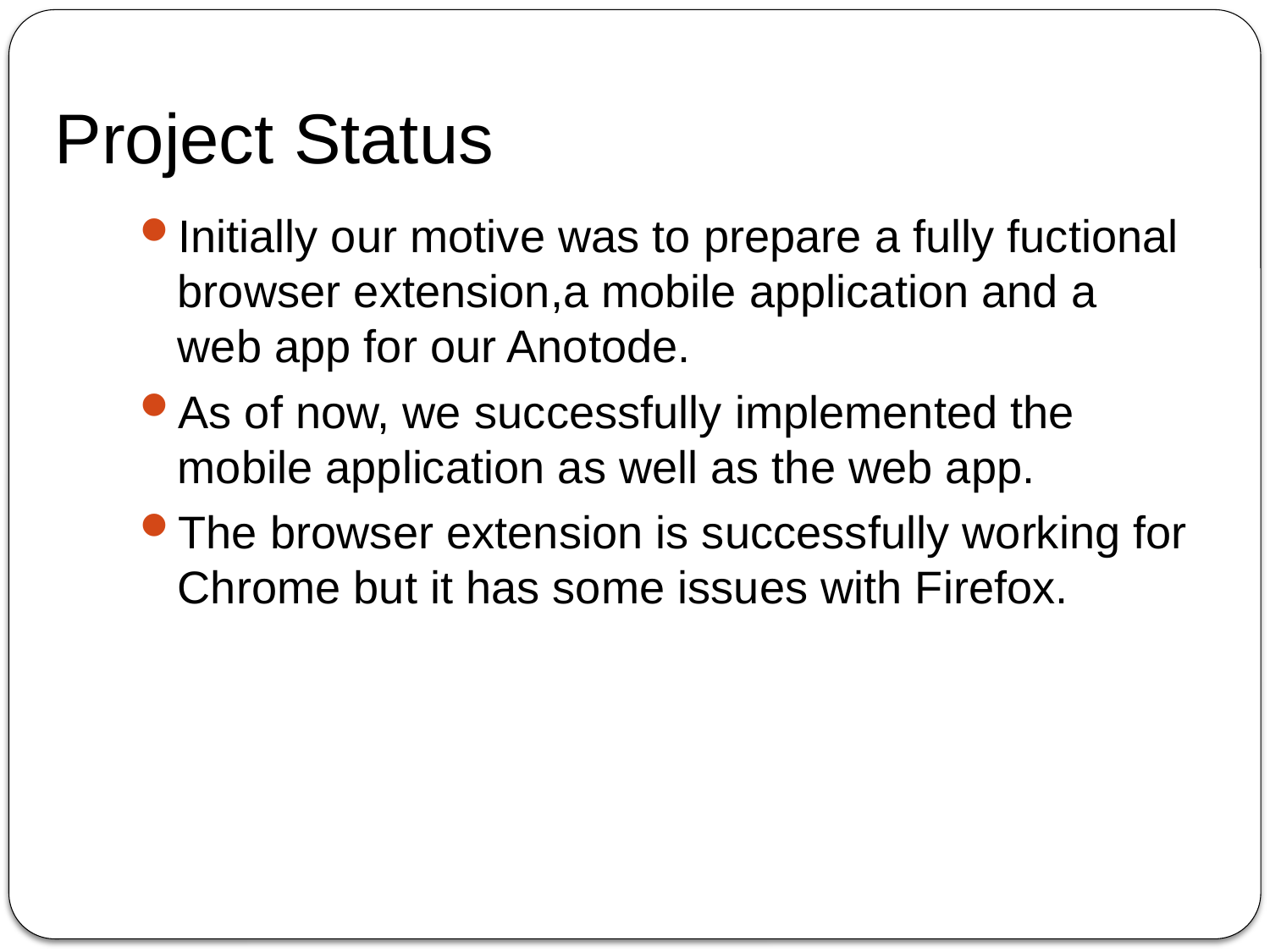

# Project Status
Initially our motive was to prepare a fully fuctional browser extension,a mobile application and a web app for our Anotode.
As of now, we successfully implemented the mobile application as well as the web app.
The browser extension is successfully working for Chrome but it has some issues with Firefox.